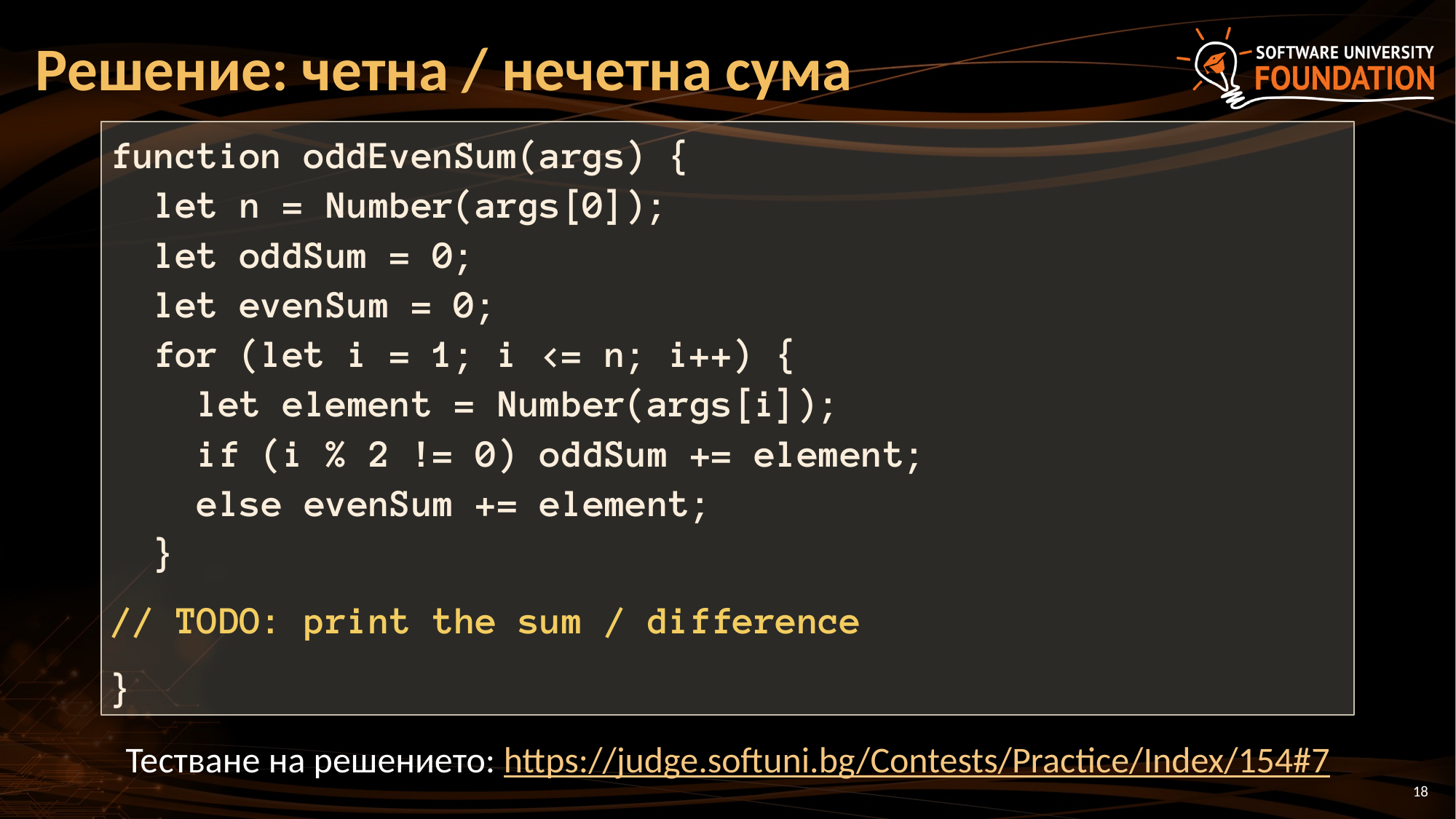

# Решение: четна / нечетна сума
function oddEvenSum(args) {
  let n = Number(args[0]);
  let oddSum = 0;
  let evenSum = 0;
  for (let i = 1; i <= n; i++) {
    let element = Number(args[i]);
    if (i % 2 != 0) oddSum += element;
    else evenSum += element;
  }
// TODO: print the sum / difference
}
Тестване на решението: https://judge.softuni.bg/Contests/Practice/Index/154#7
18